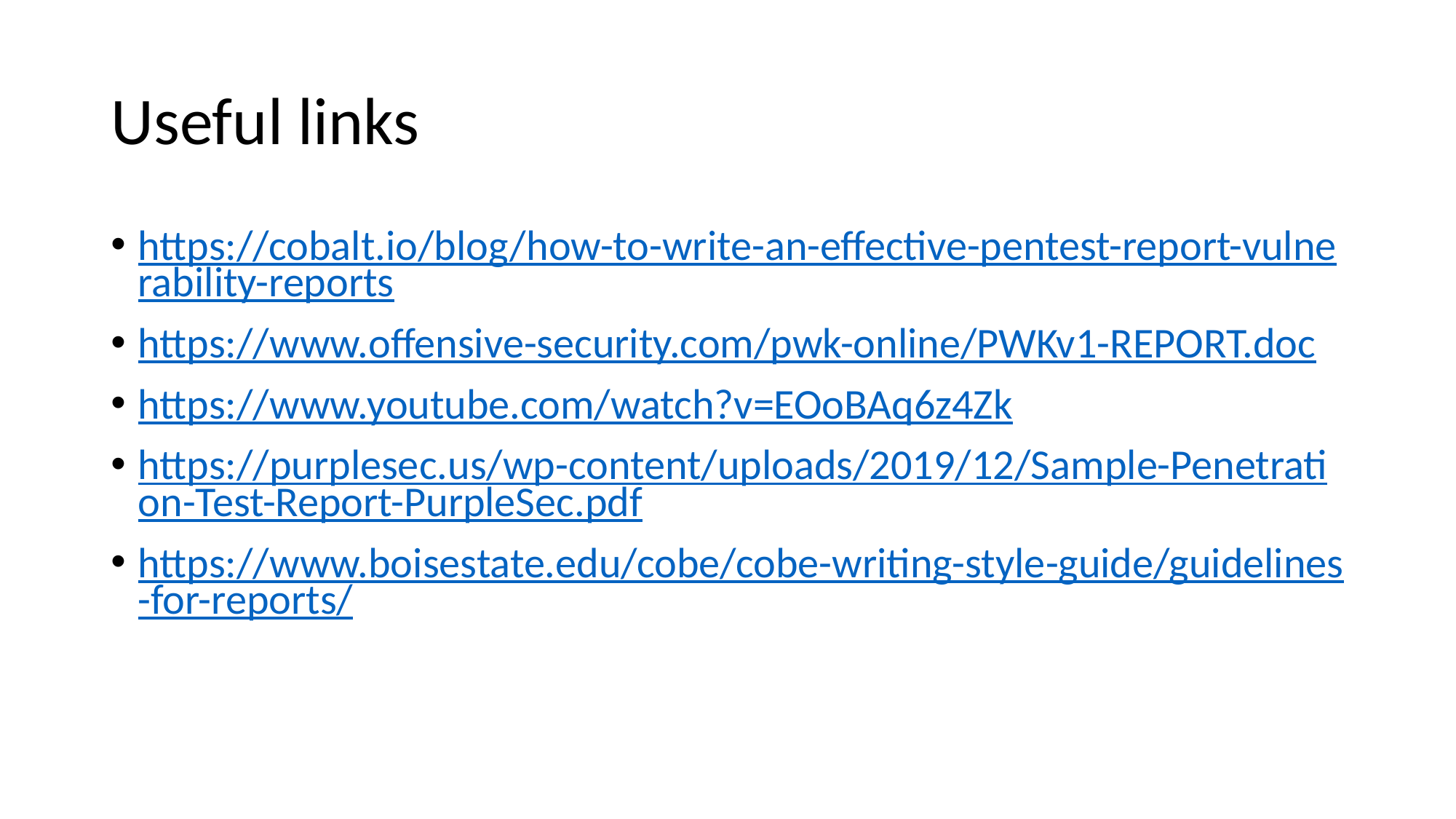

# Useful links
https://cobalt.io/blog/how-to-write-an-effective-pentest-report-vulnerability-reports
https://www.offensive-security.com/pwk-online/PWKv1-REPORT.doc
https://www.youtube.com/watch?v=EOoBAq6z4Zk
https://purplesec.us/wp-content/uploads/2019/12/Sample-Penetration-Test-Report-PurpleSec.pdf
https://www.boisestate.edu/cobe/cobe-writing-style-guide/guidelines-for-reports/